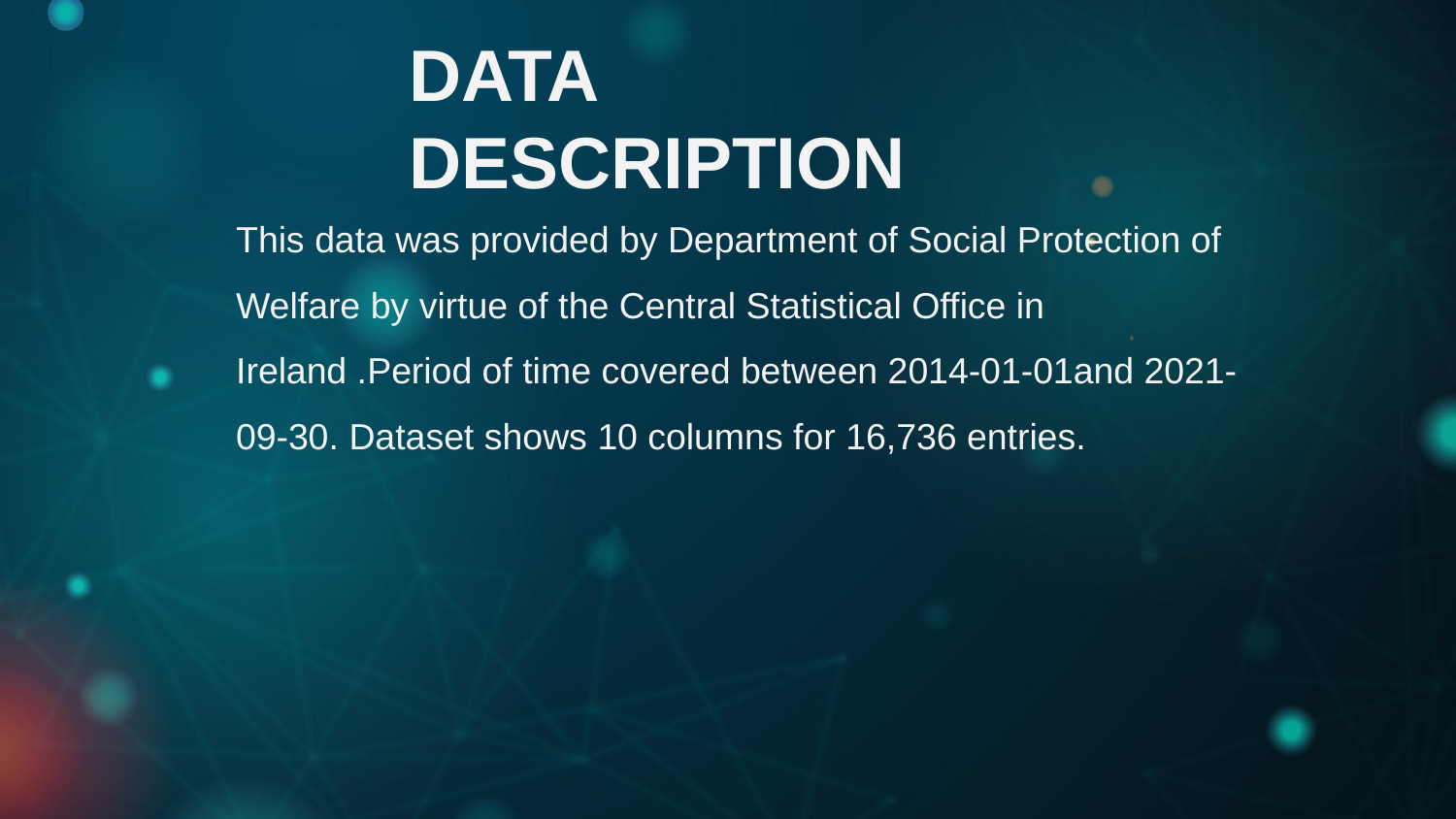

DATA DESCRIPTION
This data was provided by Department of Social Protection of Welfare by virtue of the Central Statistical Office in Ireland .Period of time covered between 2014-01-01and 2021-09-30. Dataset shows 10 columns for 16,736 entries.